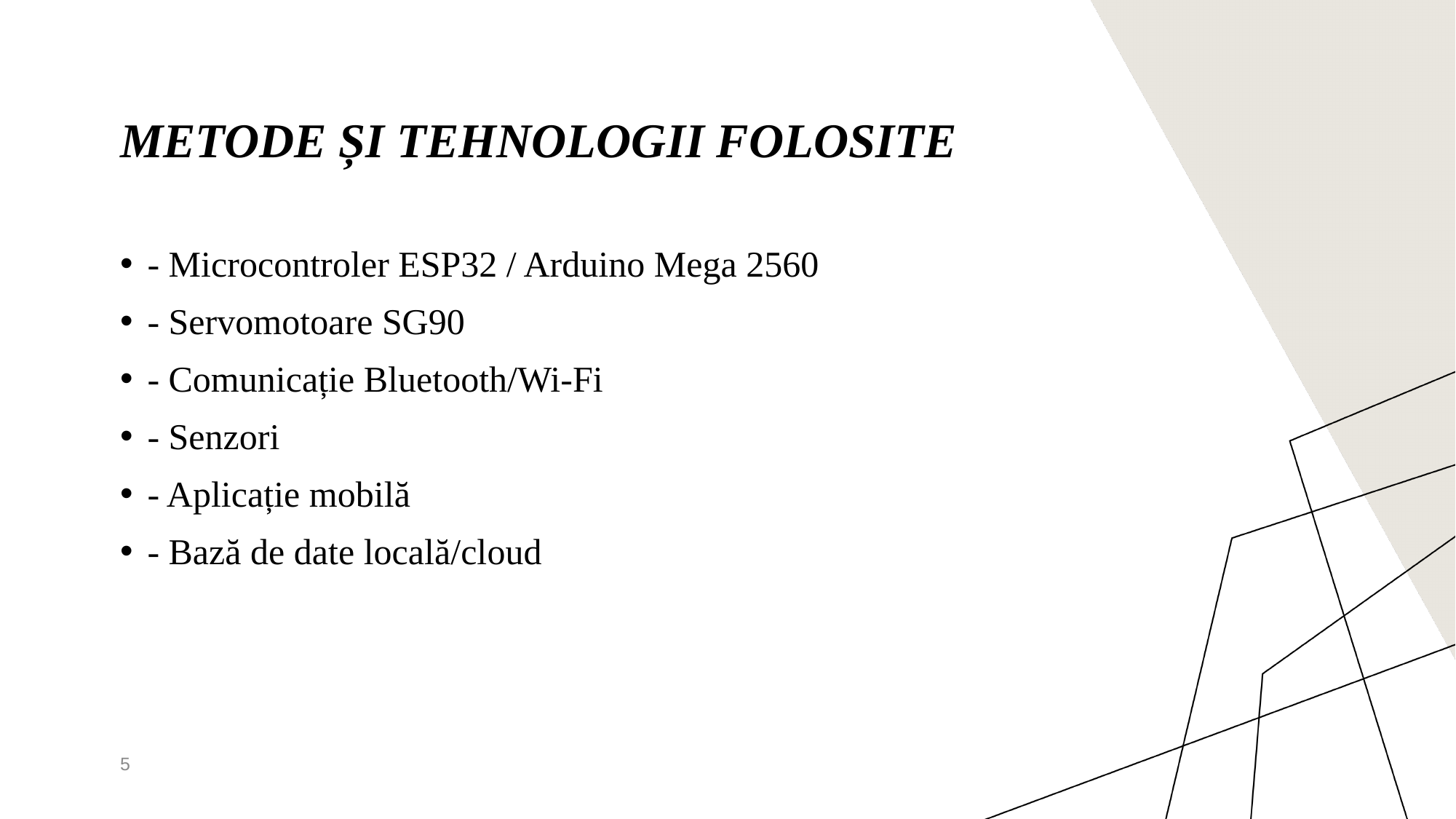

# Metode și tehnologii folosite
- Microcontroler ESP32 / Arduino Mega 2560
- Servomotoare SG90
- Comunicație Bluetooth/Wi-Fi
- Senzori
- Aplicație mobilă
- Bază de date locală/cloud

5